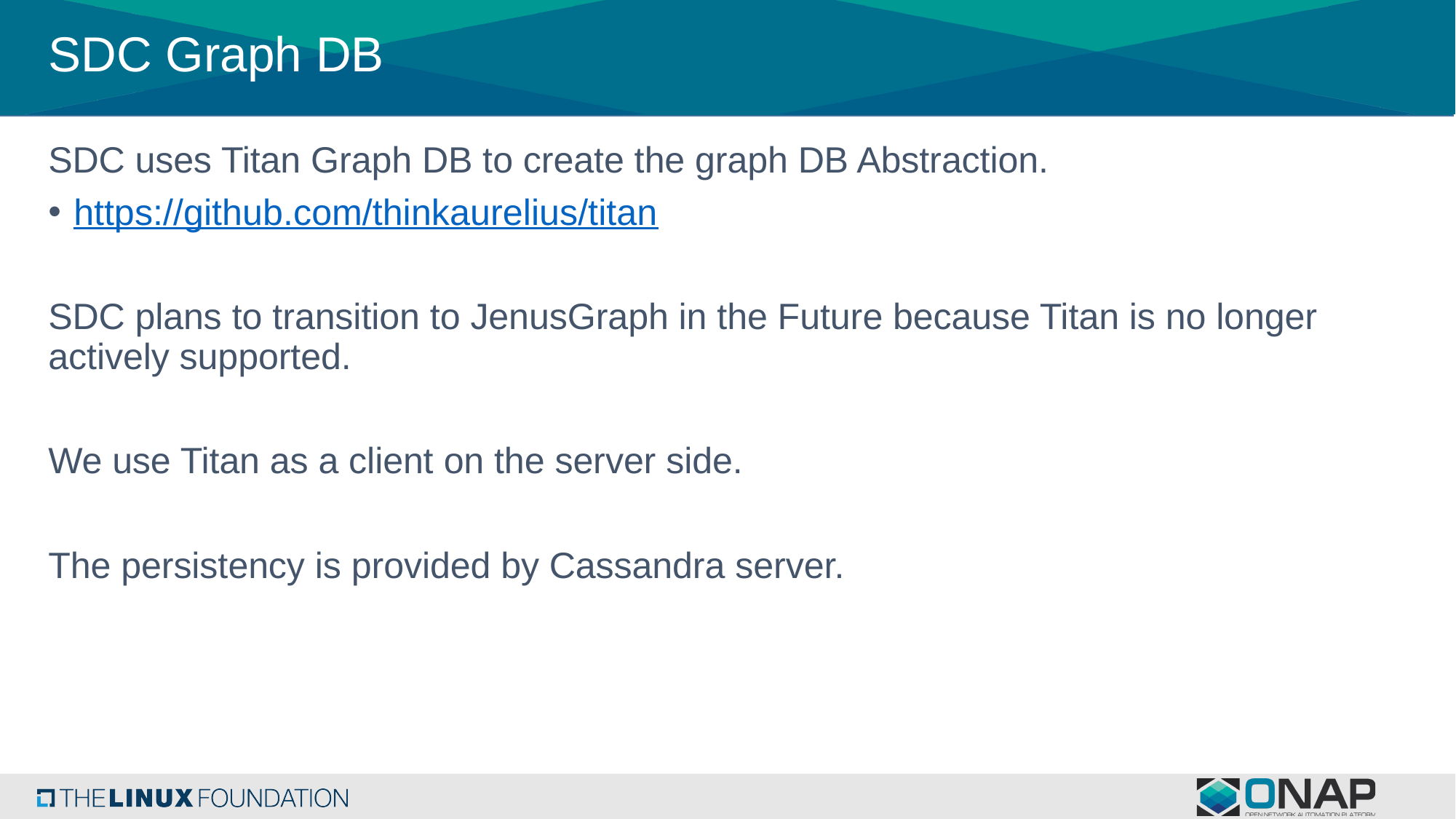

# SDC Graph DB
SDC uses Titan Graph DB to create the graph DB Abstraction.
https://github.com/thinkaurelius/titan

SDC plans to transition to JenusGraph in the Future because Titan is no longer actively supported.

We use Titan as a client on the server side.

The persistency is provided by Cassandra server.